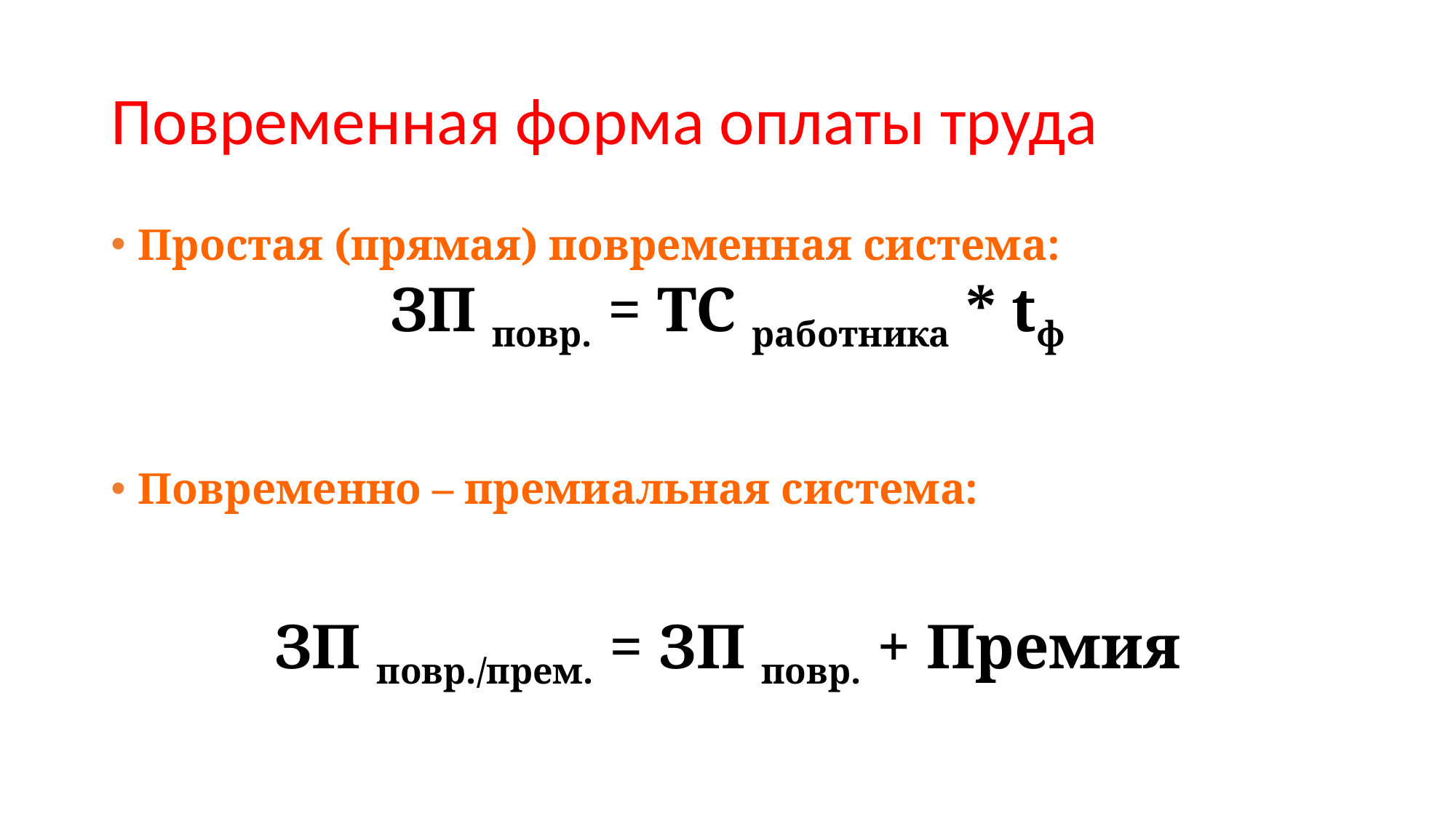

# Повременная форма оплаты труда
Простая (прямая) повременная система:

Повременно – премиальная система:

ЗП повр./прем. = ЗП повр. + Премия

ЗП повр. = ТС работника * tф